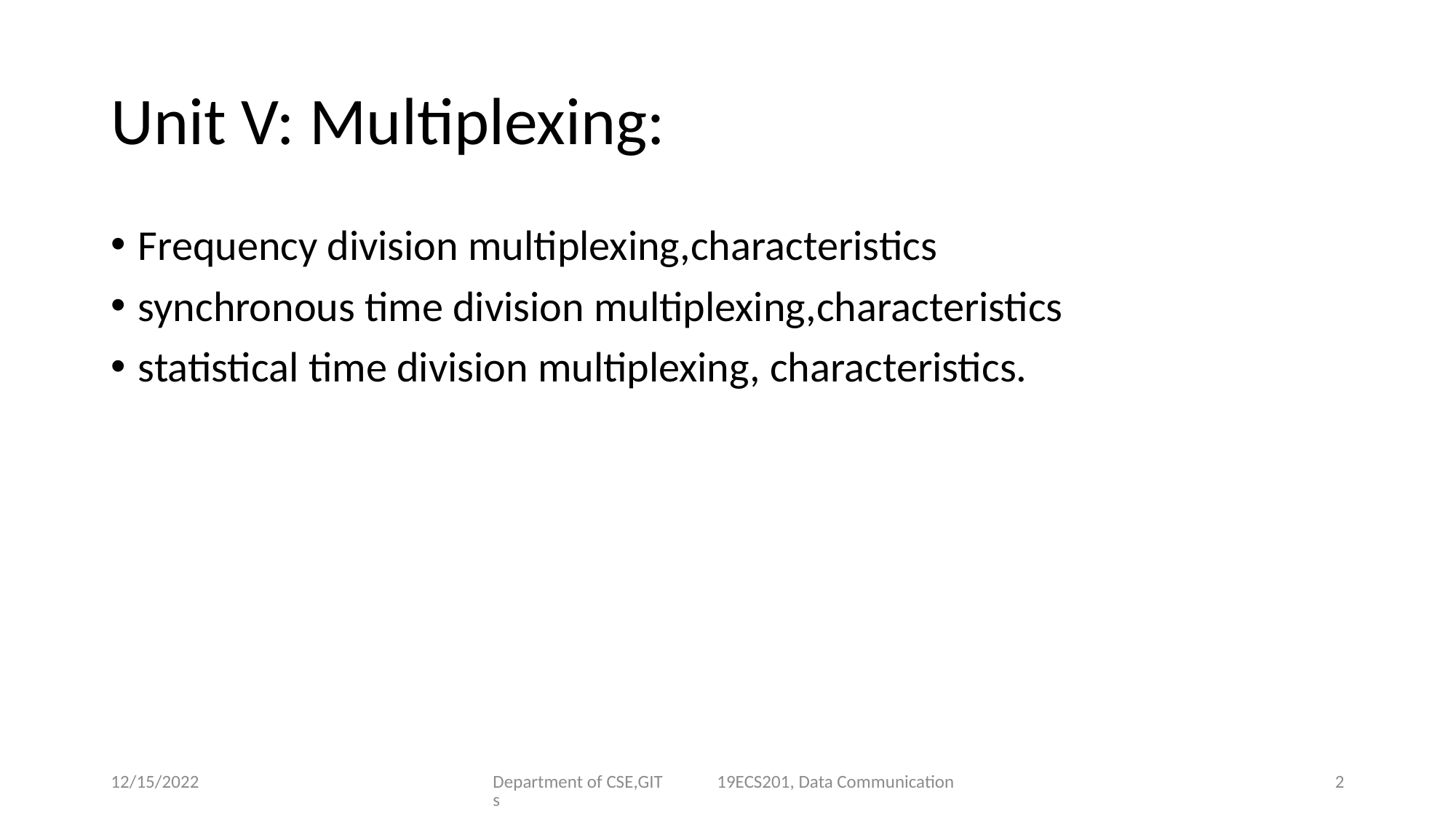

# Unit V: Multiplexing:
Frequency division multiplexing,characteristics
synchronous time division multiplexing,characteristics
statistical time division multiplexing, characteristics.

12/15/2022
Department of CSE,GIT             19ECS201, Data Communications
2